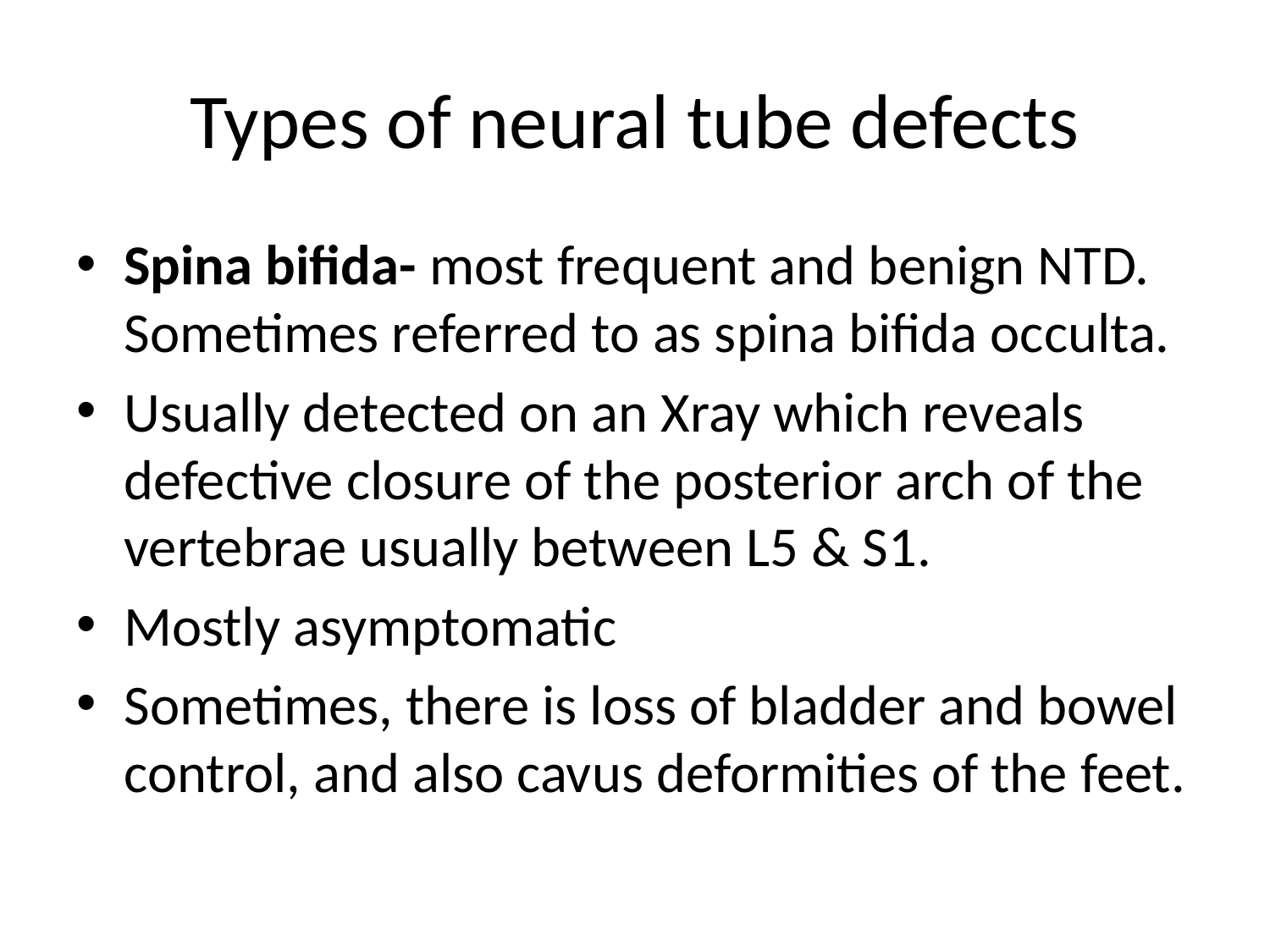

# Types of neural tube defects
Spina bifida- most frequent and benign NTD. Sometimes referred to as spina bifida occulta.
Usually detected on an Xray which reveals defective closure of the posterior arch of the vertebrae usually between L5 & S1.
Mostly asymptomatic
Sometimes, there is loss of bladder and bowel control, and also cavus deformities of the feet.